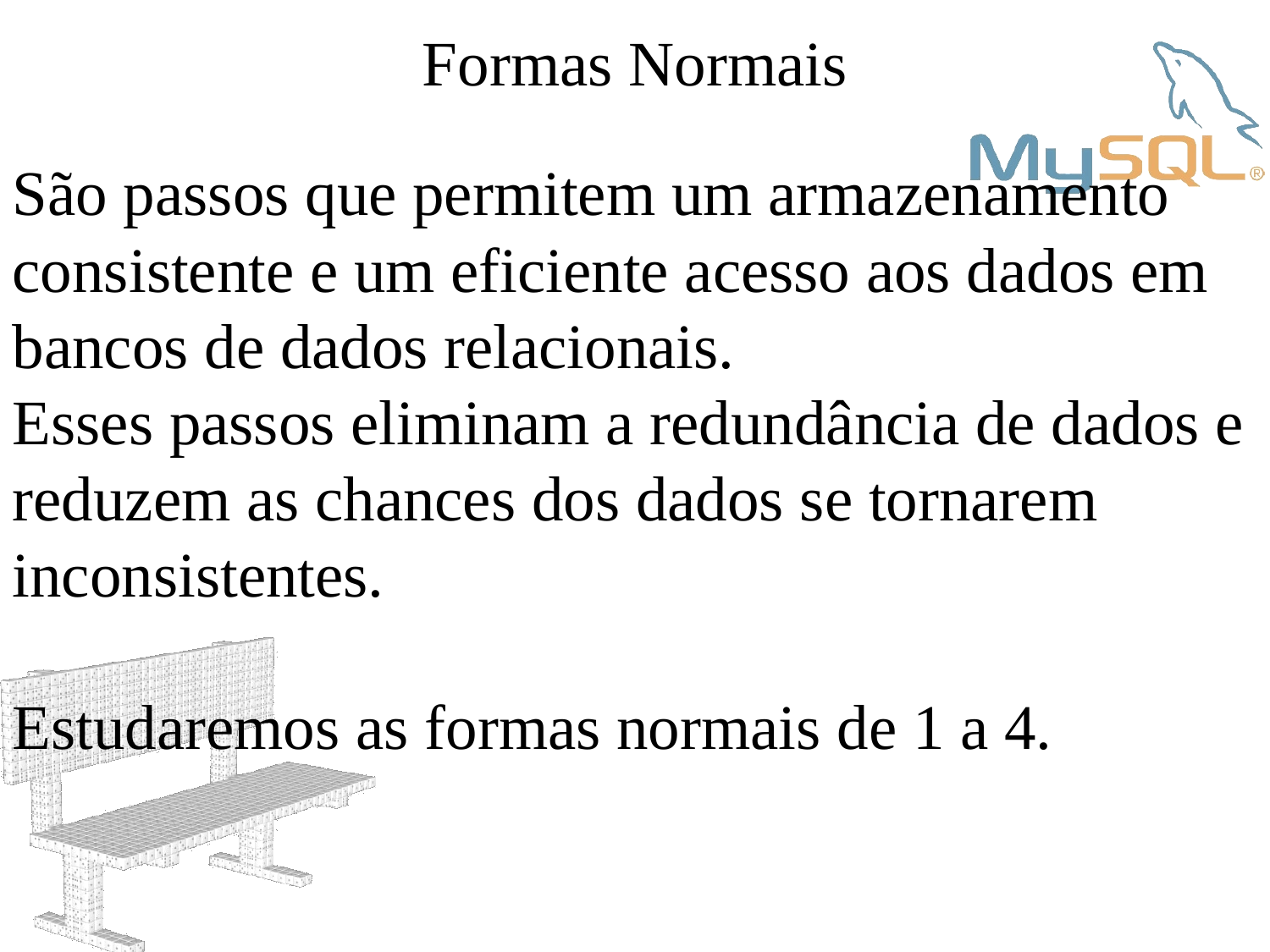

Formas Normais
São passos que permitem um armazenamento consistente e um eficiente acesso aos dados em bancos de dados relacionais.
Esses passos eliminam a redundância de dados e reduzem as chances dos dados se tornarem inconsistentes.

Estudaremos as formas normais de 1 a 4.